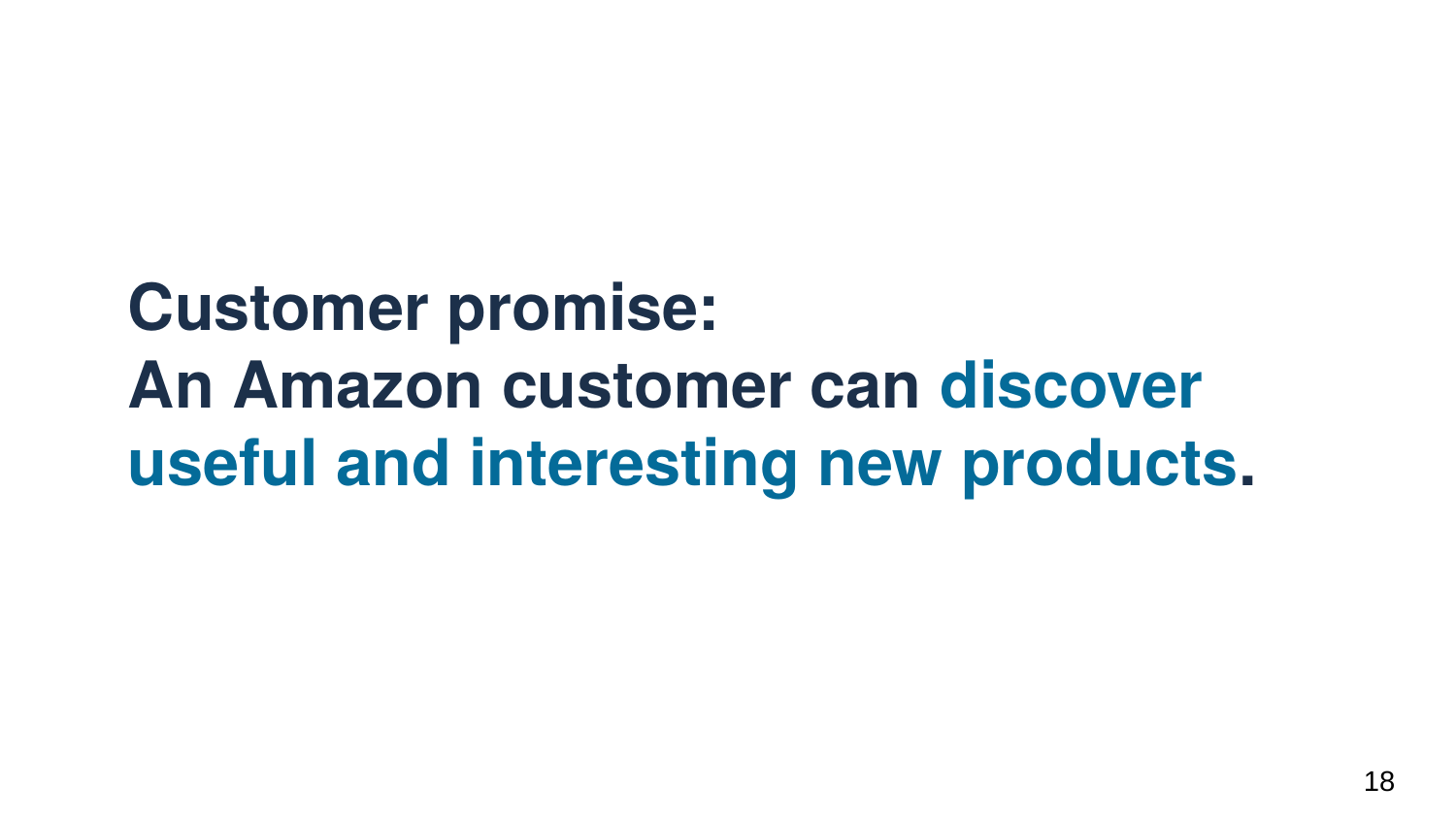

# Customer promise:
An Amazon customer can discover useful and interesting new products.
18